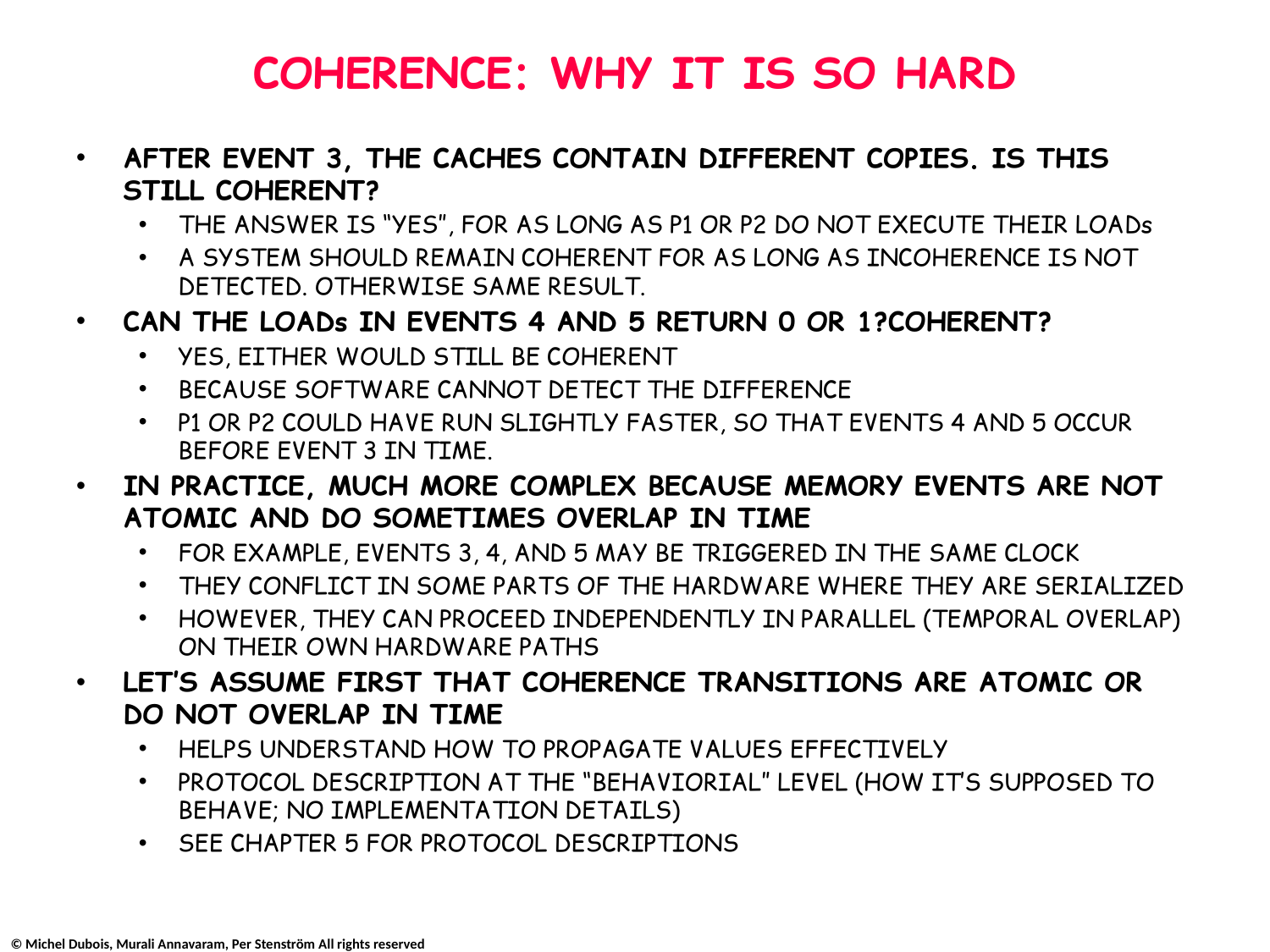

# COHERENCE: WHY IT IS SO HARD
AFTER EVENT 3, THE CACHES CONTAIN DIFFERENT COPIES. IS THIS STILL COHERENT?
THE ANSWER IS “YES”, FOR AS LONG AS P1 OR P2 DO NOT EXECUTE THEIR LOADs
A SYSTEM SHOULD REMAIN COHERENT FOR AS LONG AS INCOHERENCE IS NOT DETECTED. OTHERWISE SAME RESULT.
CAN THE LOADs IN EVENTS 4 AND 5 RETURN 0 OR 1?COHERENT?
YES, EITHER WOULD STILL BE COHERENT
BECAUSE SOFTWARE CANNOT DETECT THE DIFFERENCE
P1 OR P2 COULD HAVE RUN SLIGHTLY FASTER, SO THAT EVENTS 4 AND 5 OCCUR BEFORE EVENT 3 IN TIME.
IN PRACTICE, MUCH MORE COMPLEX BECAUSE MEMORY EVENTS ARE NOT ATOMIC AND DO SOMETIMES OVERLAP IN TIME
FOR EXAMPLE, EVENTS 3, 4, AND 5 MAY BE TRIGGERED IN THE SAME CLOCK
THEY CONFLICT IN SOME PARTS OF THE HARDWARE WHERE THEY ARE SERIALIZED
HOWEVER, THEY CAN PROCEED INDEPENDENTLY IN PARALLEL (TEMPORAL OVERLAP) ON THEIR OWN HARDWARE PATHS
LET’S ASSUME FIRST THAT COHERENCE TRANSITIONS ARE ATOMIC OR DO NOT OVERLAP IN TIME
HELPS UNDERSTAND HOW TO PROPAGATE VALUES EFFECTIVELY
PROTOCOL DESCRIPTION AT THE “BEHAVIORIAL” LEVEL (HOW IT’S SUPPOSED TO BEHAVE; NO IMPLEMENTATION DETAILS)
SEE CHAPTER 5 FOR PROTOCOL DESCRIPTIONS